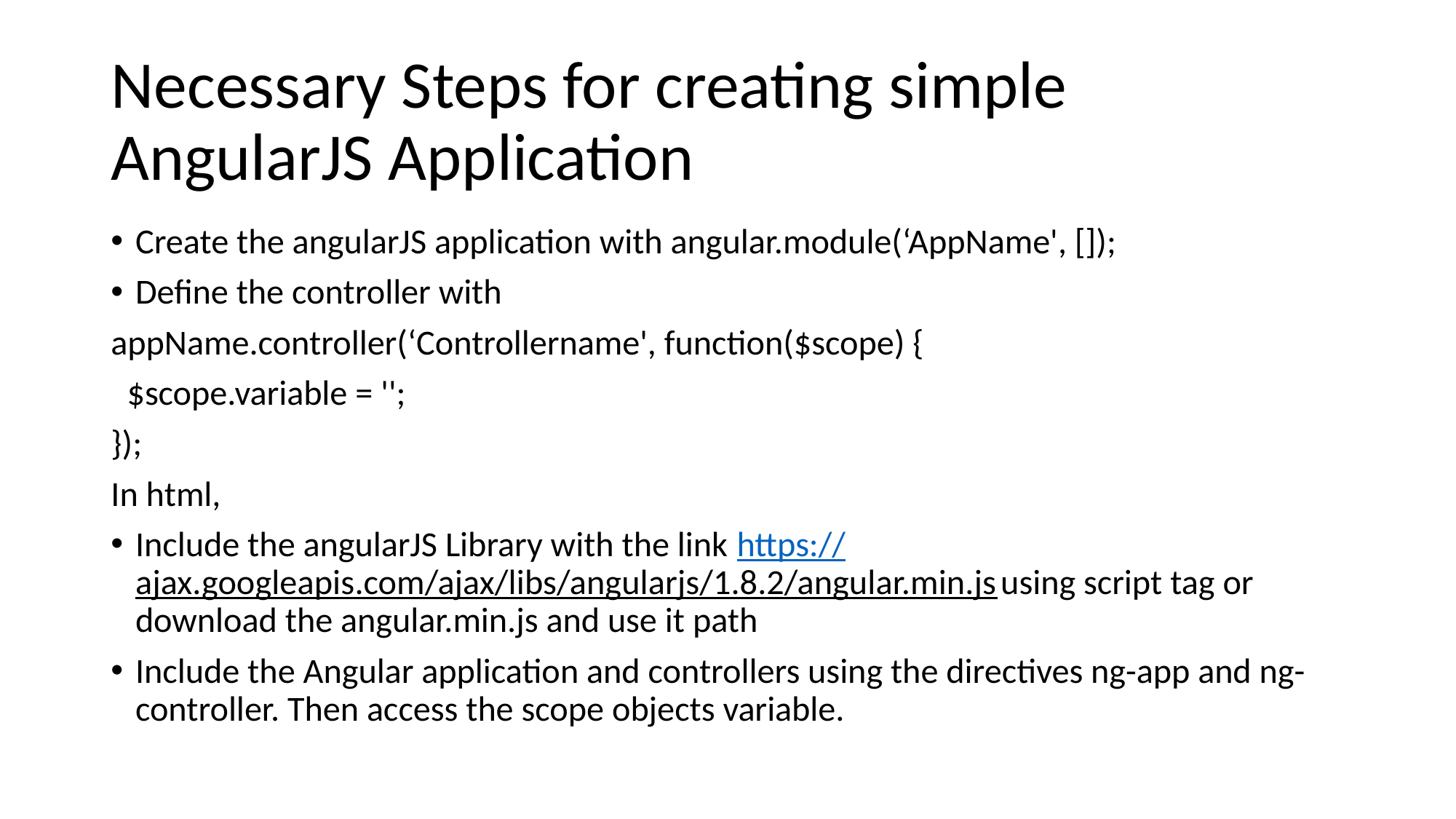

# Necessary Steps for creating simple AngularJS Application
Create the angularJS application with angular.module(‘AppName', []);
Define the controller with
appName.controller(‘Controllername', function($scope) {
  $scope.variable = '';
});
In html,
Include the angularJS Library with the link https://ajax.googleapis.com/ajax/libs/angularjs/1.8.2/angular.min.js using script tag or download the angular.min.js and use it path
Include the Angular application and controllers using the directives ng-app and ng-controller. Then access the scope objects variable.